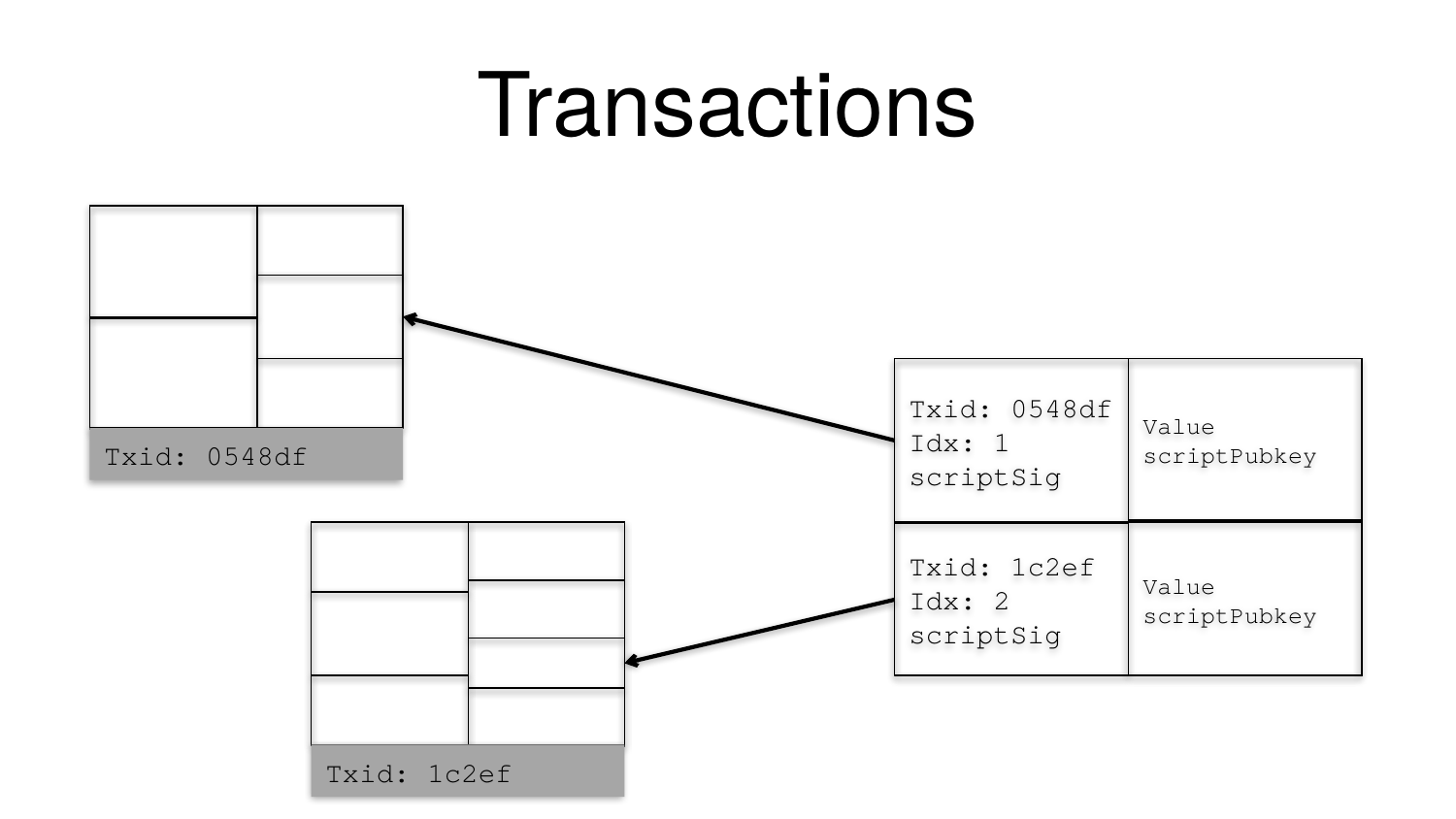

# Transactions

Txid: 0548df
Idx: 1
scriptSig
Value
scriptPubkey

Txid: 0548df

Value
scriptPubkey

Txid: 1c2ef
Idx: 2
scriptSig

Txid: 1c2ef